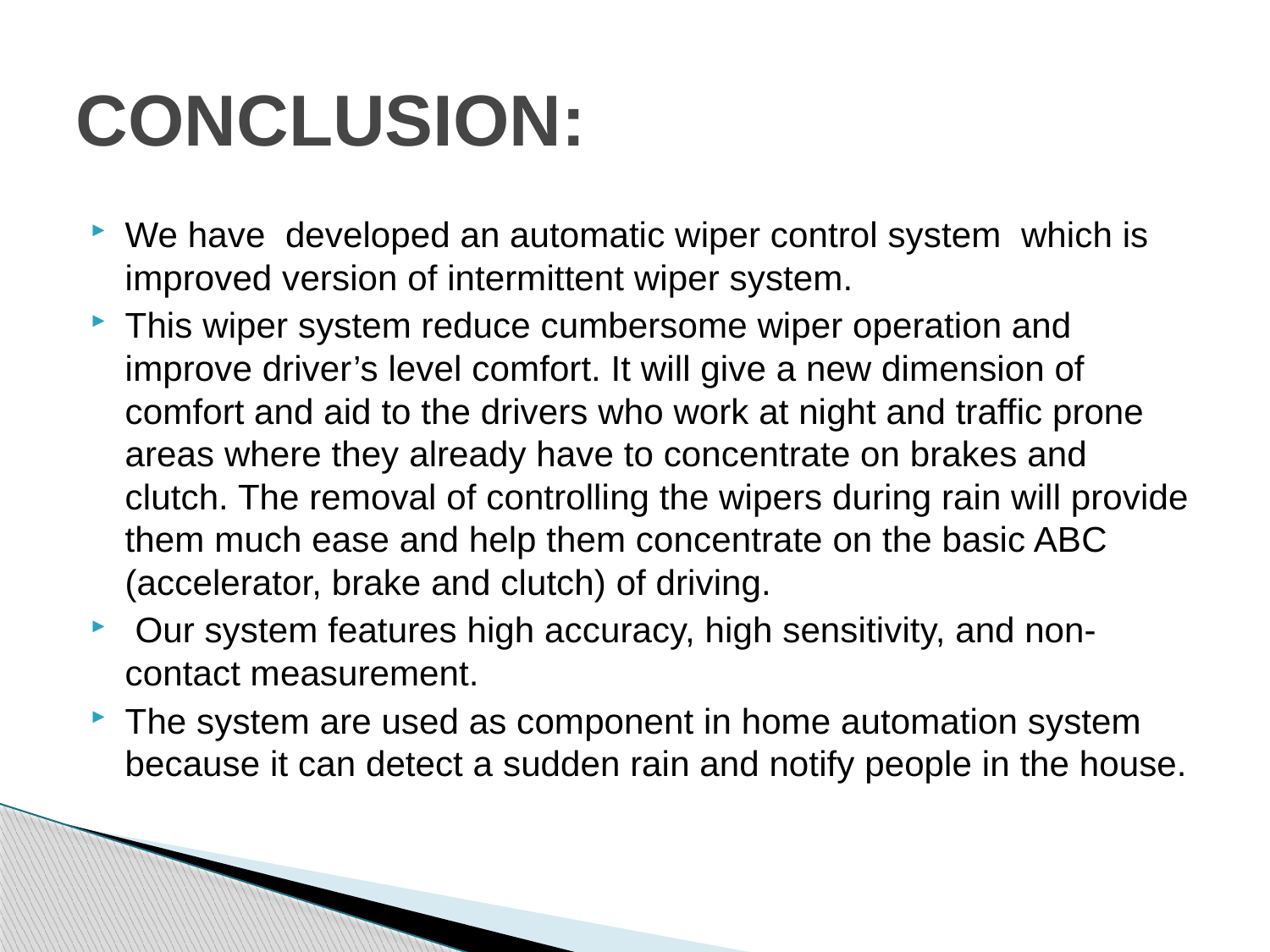

# CONCLUSION:
We have  developed an automatic wiper control system  which is improved version of intermittent wiper system.
This wiper system reduce cumbersome wiper operation and  improve driver’s level comfort. It will give a new dimension of  comfort and aid to the drivers who work at night and traffic prone areas where they already have to concentrate on brakes and clutch. The removal of controlling the wipers during rain will provide them much ease and help them concentrate on the basic ABC (accelerator, brake and clutch) of driving.
 Our system features high accuracy, high sensitivity, and non-contact measurement.
The system are used as component in home automation system because it can detect a sudden rain and notify people in the house.